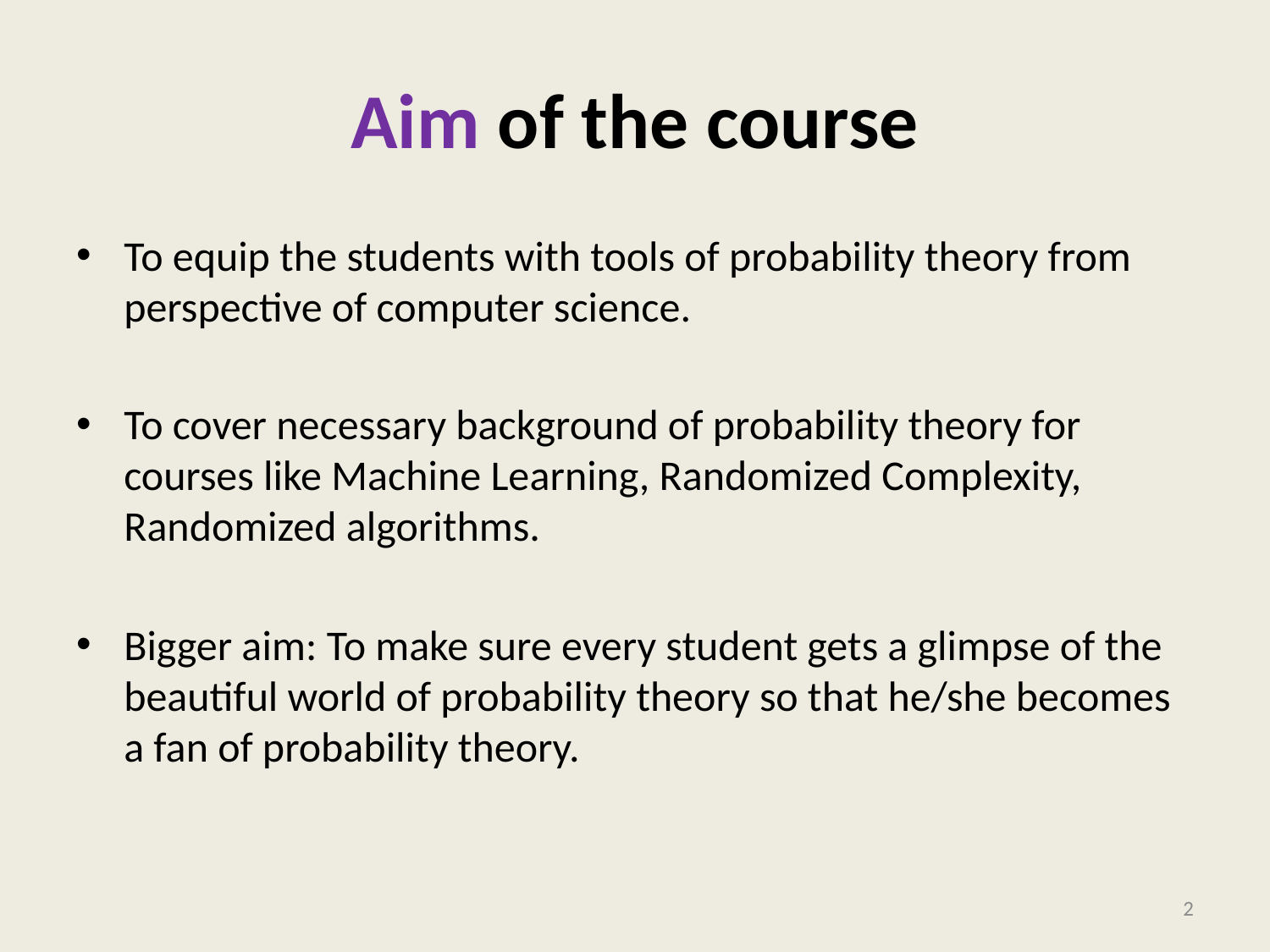

# Aim of the course
To equip the students with tools of probability theory from perspective of computer science.

To cover necessary background of probability theory for courses like Machine Learning, Randomized Complexity, Randomized algorithms.

Bigger aim: To make sure every student gets a glimpse of the beautiful world of probability theory so that he/she becomes a fan of probability theory.
2